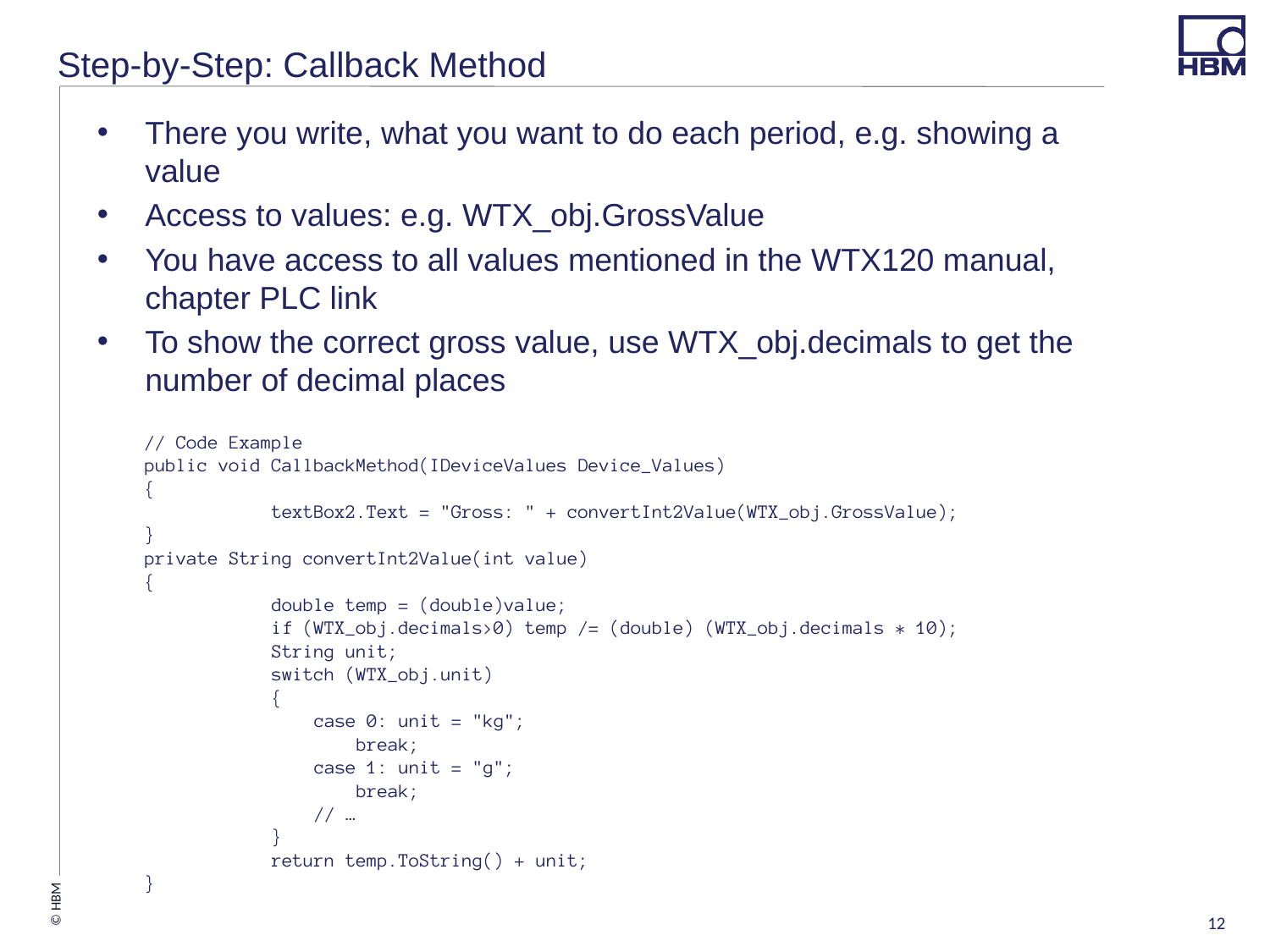

# Step-by-Step: Callback Method
There you write, what you want to do each period, e.g. showing a value
Access to values: e.g. WTX_obj.GrossValue
You have access to all values mentioned in the WTX120 manual, chapter PLC link
To show the correct gross value, use WTX_obj.decimals to get the number of decimal places
// Code Example
public void CallbackMethod(IDeviceValues Device_Values)
{
            textBox2.Text = "Gross: " + convertInt2Value(WTX_obj.GrossValue);
}
private String convertInt2Value(int value)
{
            double temp = (double)value;
            if (WTX_obj.decimals>0) temp /= (double) (WTX_obj.decimals * 10);
            String unit;
            switch (WTX_obj.unit)
            {
                case 0: unit = "kg";
                    break;
                case 1: unit = "g";
                    break;
                // …
            }
            return temp.ToString() + unit;
}
12